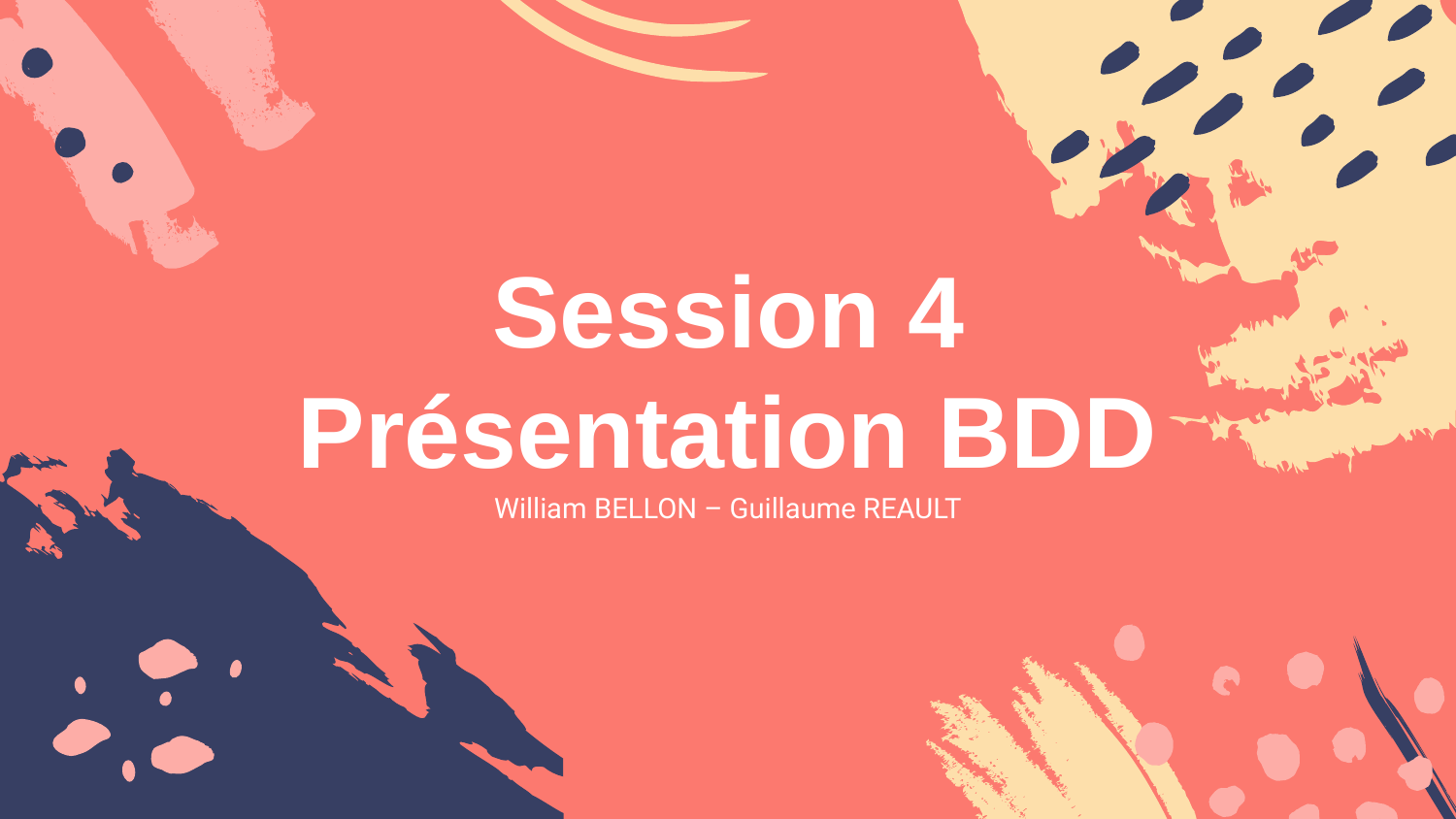

# Session 4 Présentation BDD
William BELLON – Guillaume REAULT